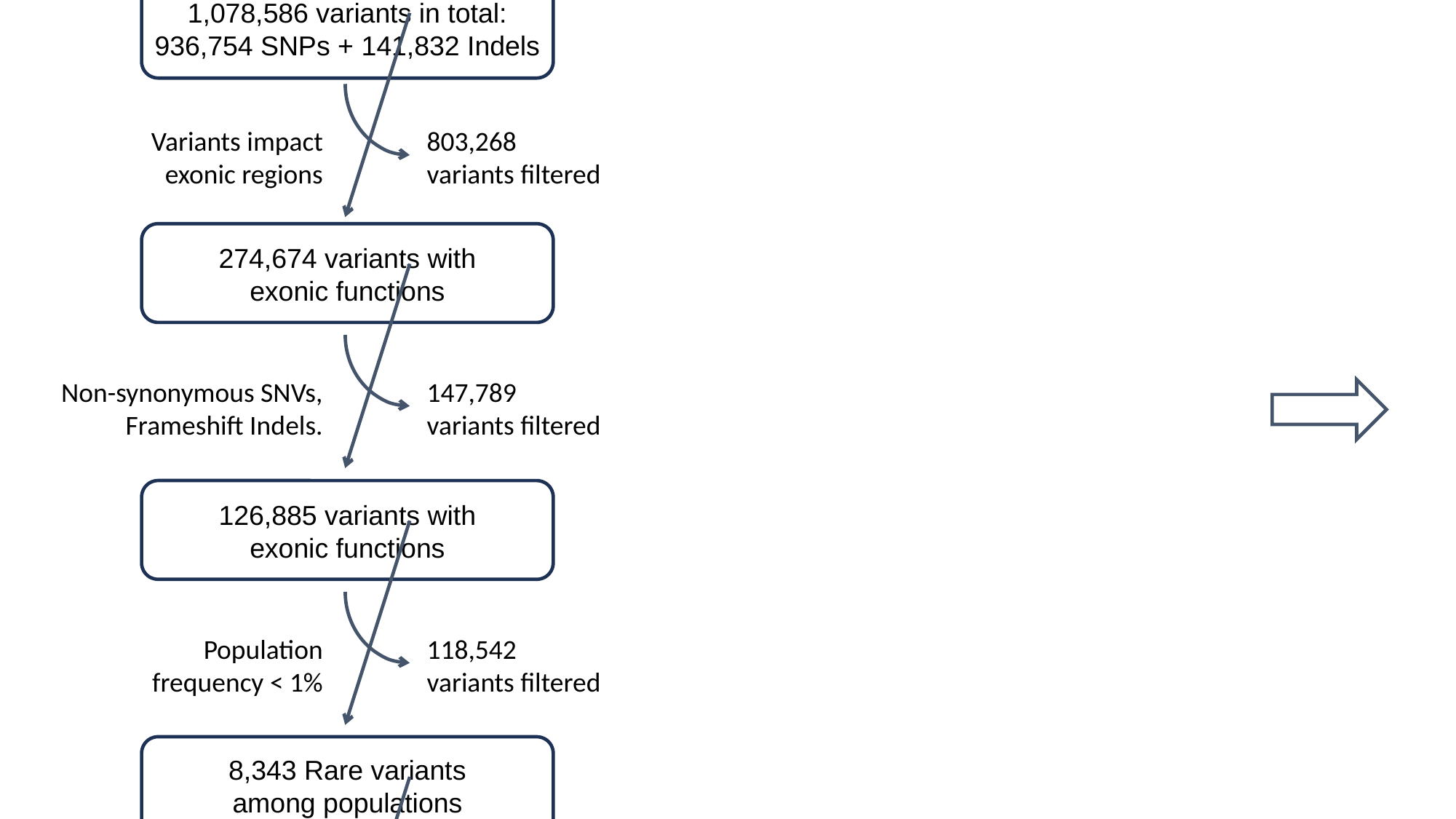

1,078,586 variants in total:
936,754 SNPs + 141,832 Indels

Variants impact
exonic regions
803,268
variants filtered

274,674 variants with
exonic functions

Non-synonymous SNVs,
Frameshift Indels.
147,789
variants filtered

126,885 variants with
exonic functions

Population
frequency < 1%
118,542
variants filtered

8,343 Rare variants
among populations

In silico
prediction
2,083
variants filtered

6,260 Pathogenic (P),
likely pathogenic (LP), and
Variants Uncertain Significance (VUS)